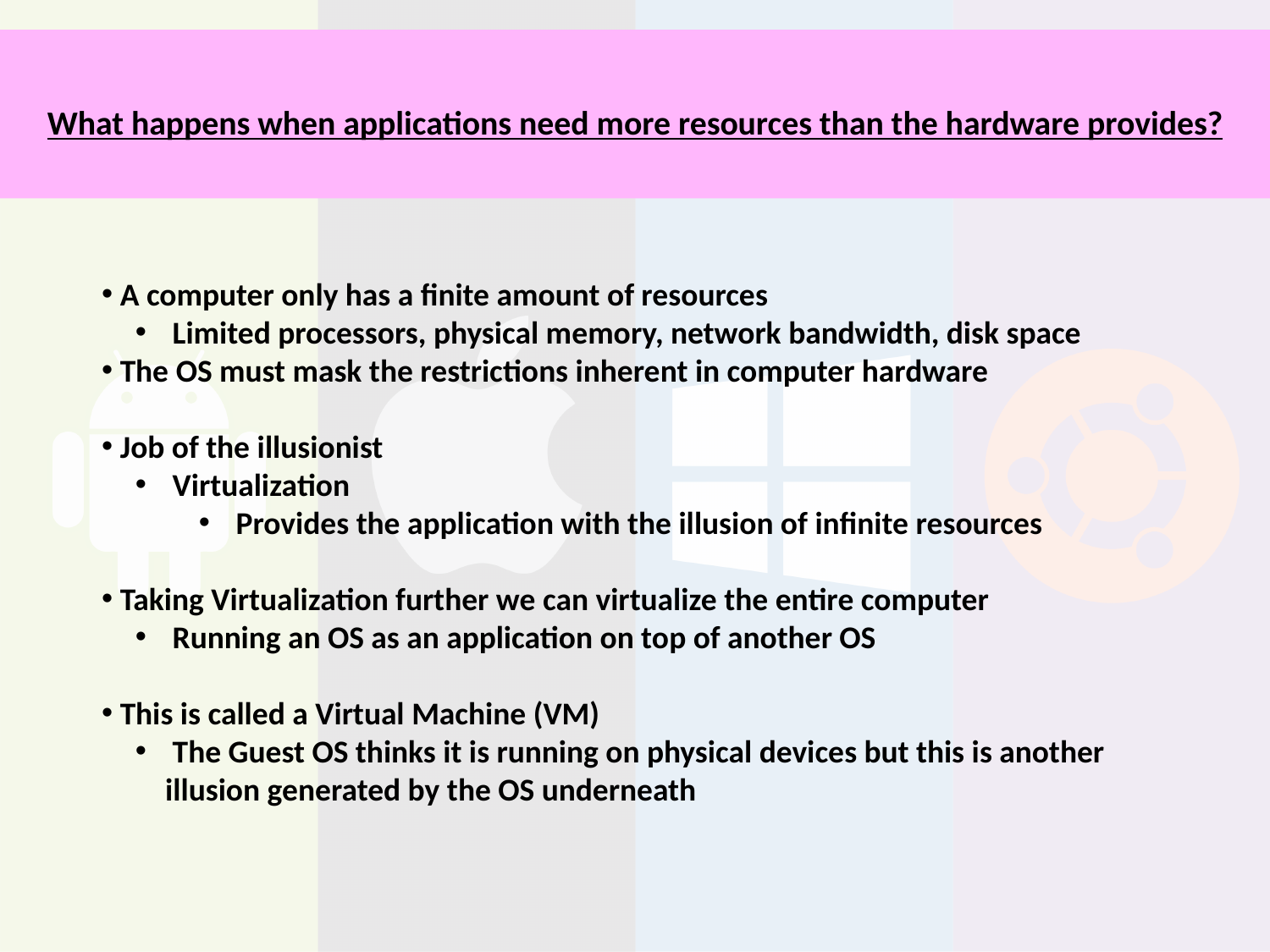

# What happens when applications need more resources than the hardware provides?
 A computer only has a finite amount of resources
 Limited processors, physical memory, network bandwidth, disk space
 The OS must mask the restrictions inherent in computer hardware

 Job of the illusionist
 Virtualization
 Provides the application with the illusion of infinite resources

 Taking Virtualization further we can virtualize the entire computer
 Running an OS as an application on top of another OS

 This is called a Virtual Machine (VM)
 The Guest OS thinks it is running on physical devices but this is another illusion generated by the OS underneath